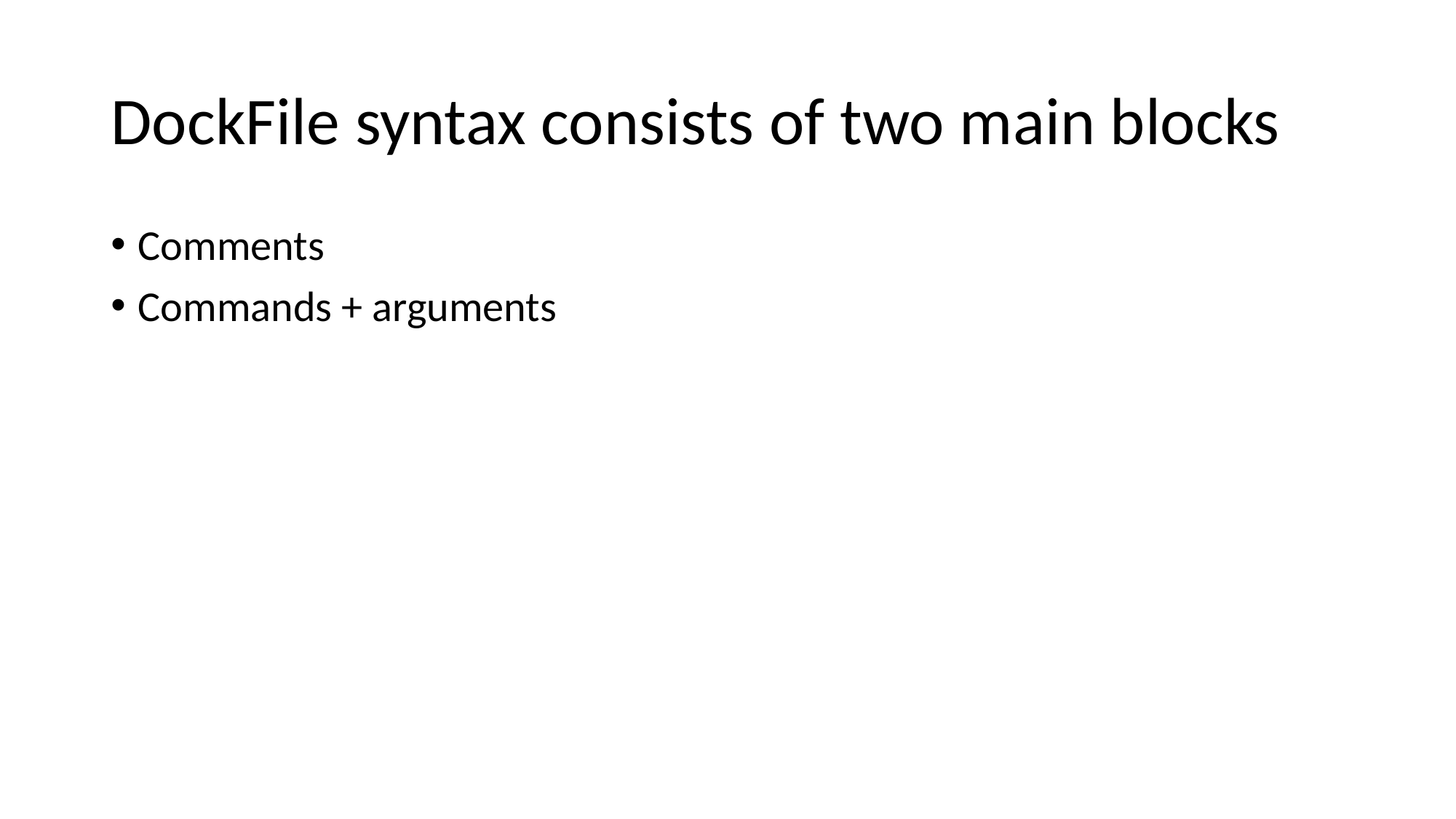

# DockFile syntax consists of two main blocks
Comments
Commands + arguments